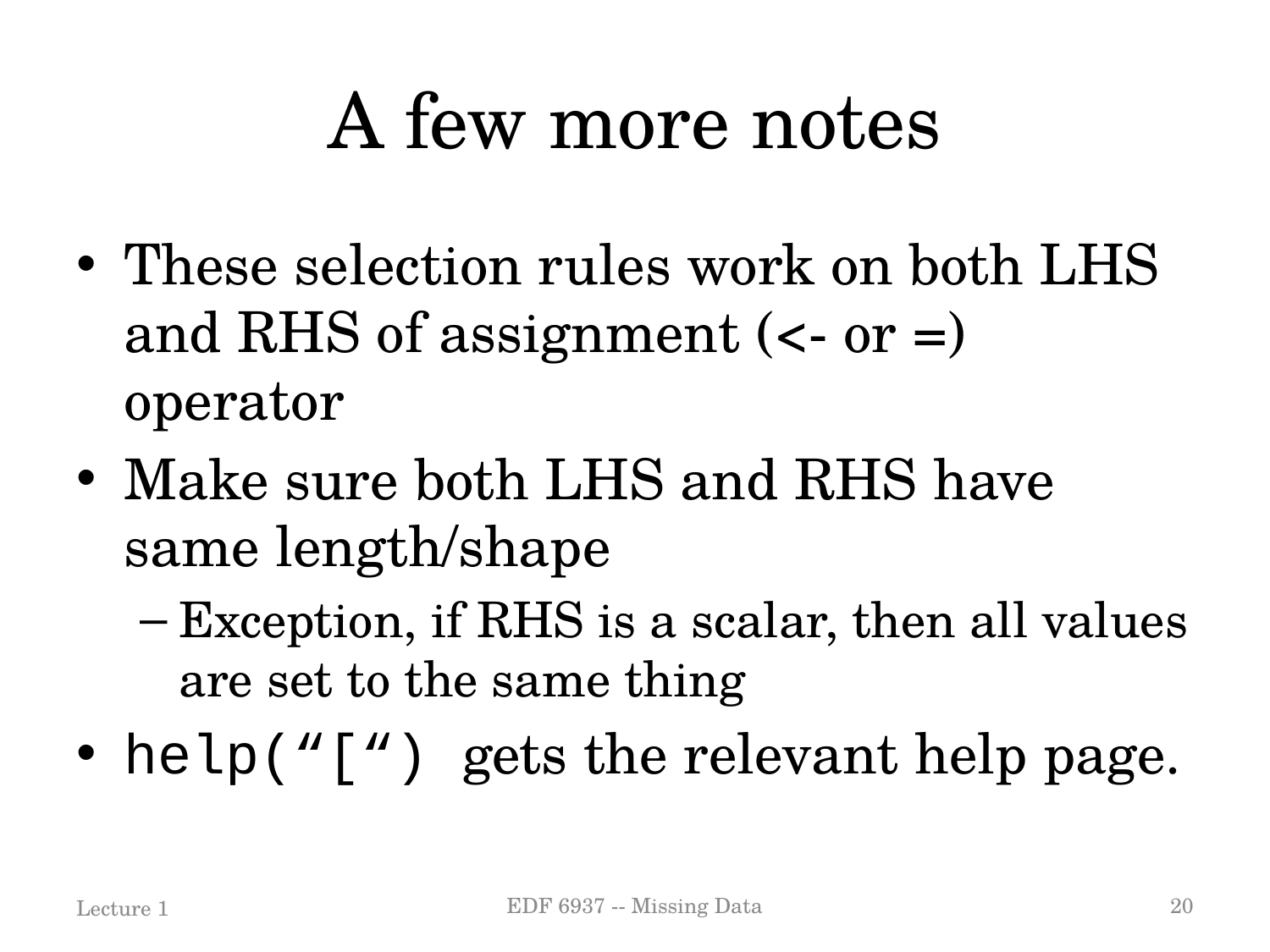

# A few more notes
These selection rules work on both LHS and RHS of assignment (<- or =) operator
Make sure both LHS and RHS have same length/shape
Exception, if RHS is a scalar, then all values are set to the same thing
help(“[“) gets the relevant help page.
Lecture 1
EDF 6937 -- Missing Data
20